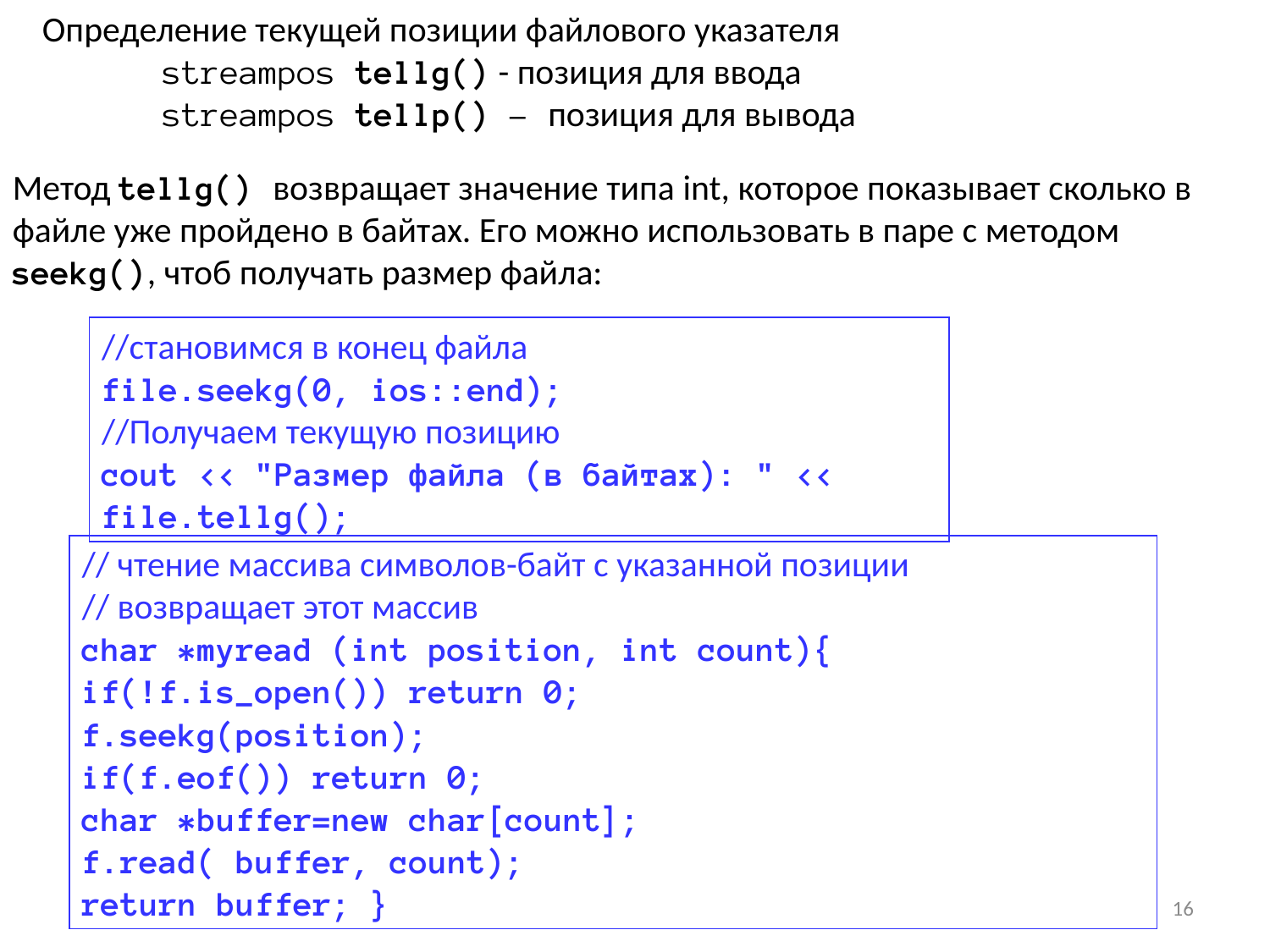

Определение текущей позиции файлового указателя
               streampos tellg() - позиция для ввода
               streampos tellp() - позиция для вывода
Метод tellg() возвращает значение типа int, которое показывает сколько в файле уже пройдено в байтах. Его можно использовать в паре с методом
seekg(), чтоб получать размер файла:
//становимся в конец файла
file.seekg(0, ios::end);
//Получаем текущую позицию
cout << "Размер файла (в байтах): " << file.tellg();
// чтение массива символов-байт с указанной позиции
// возвращает этот массив
char *myread (int position, int count){
if(!f.is_open()) return 0;
f.seekg(position);
if(f.eof()) return 0;
char *buffer=new char[count];
f.read( buffer, count);
return buffer; }
16